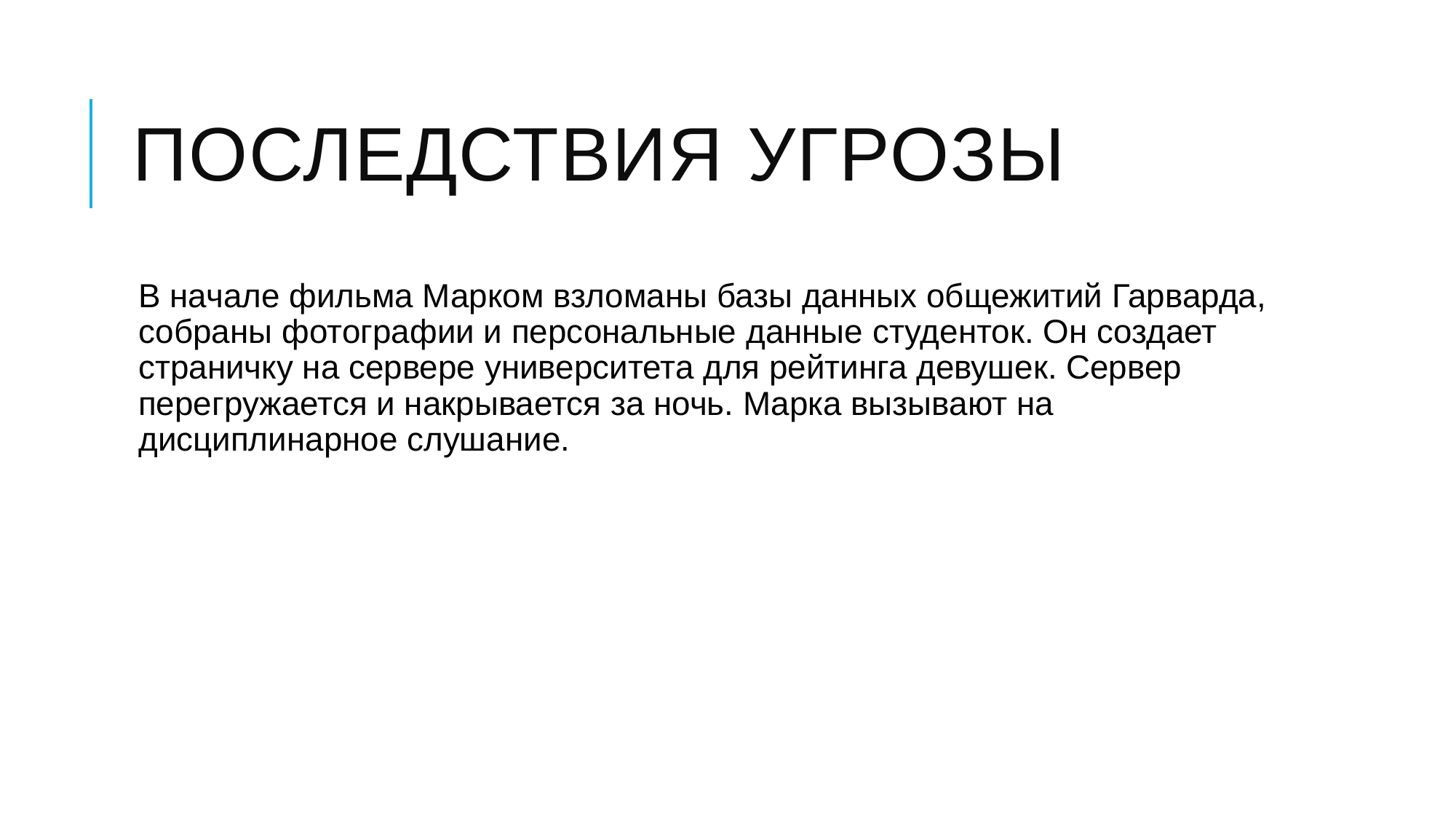

# Последствия угрозы
В начале фильма Марком взломаны базы данных общежитий Гарварда, собраны фотографии и персональные данные студенток. Он создает страничку на сервере университета для рейтинга девушек. Сервер перегружается и накрывается за ночь. Марка вызывают на дисциплинарное слушание.